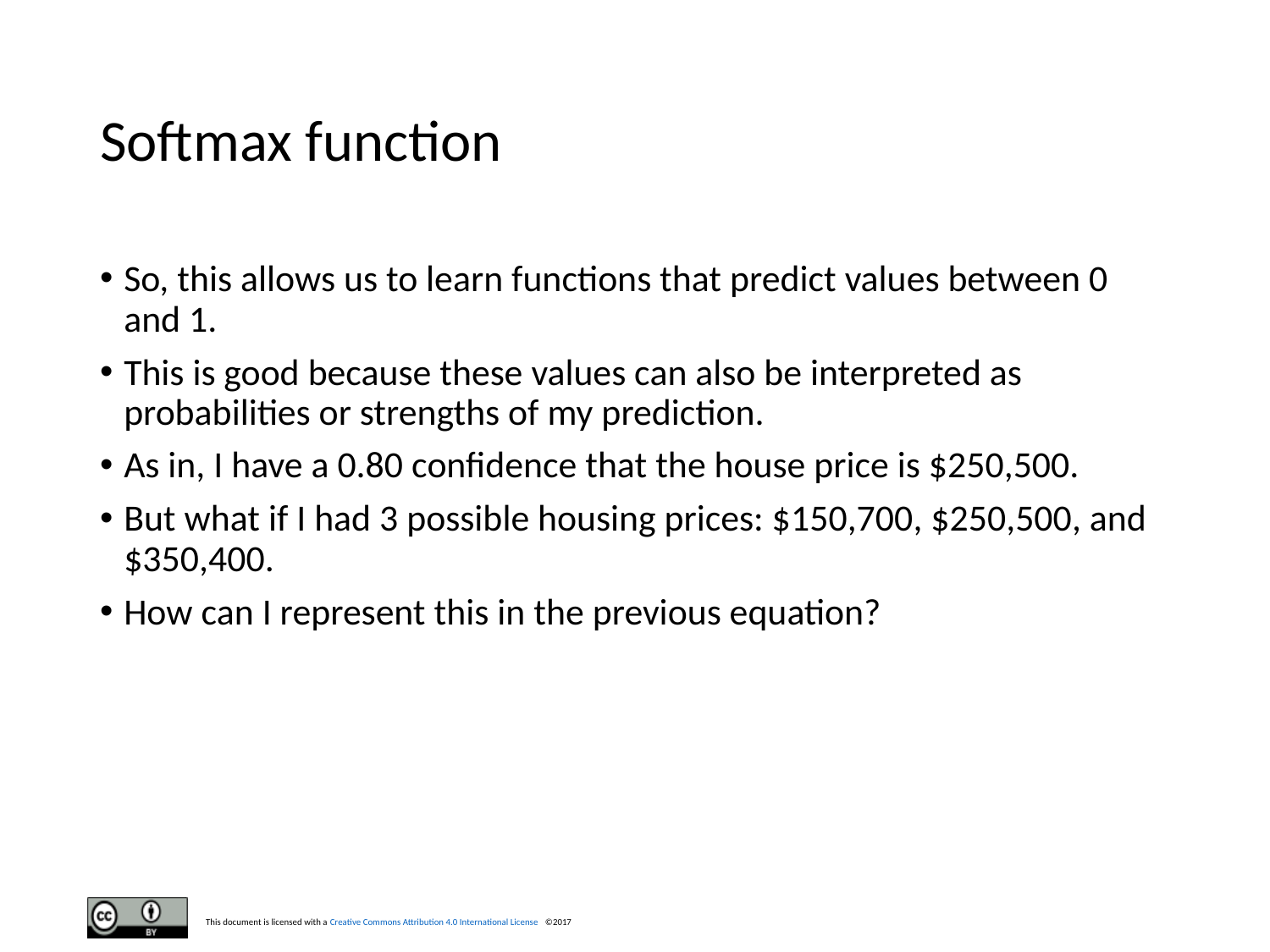

# Softmax function
So, this allows us to learn functions that predict values between 0 and 1.
This is good because these values can also be interpreted as probabilities or strengths of my prediction.
As in, I have a 0.80 confidence that the house price is $250,500.
But what if I had 3 possible housing prices: $150,700, $250,500, and $350,400.
How can I represent this in the previous equation?